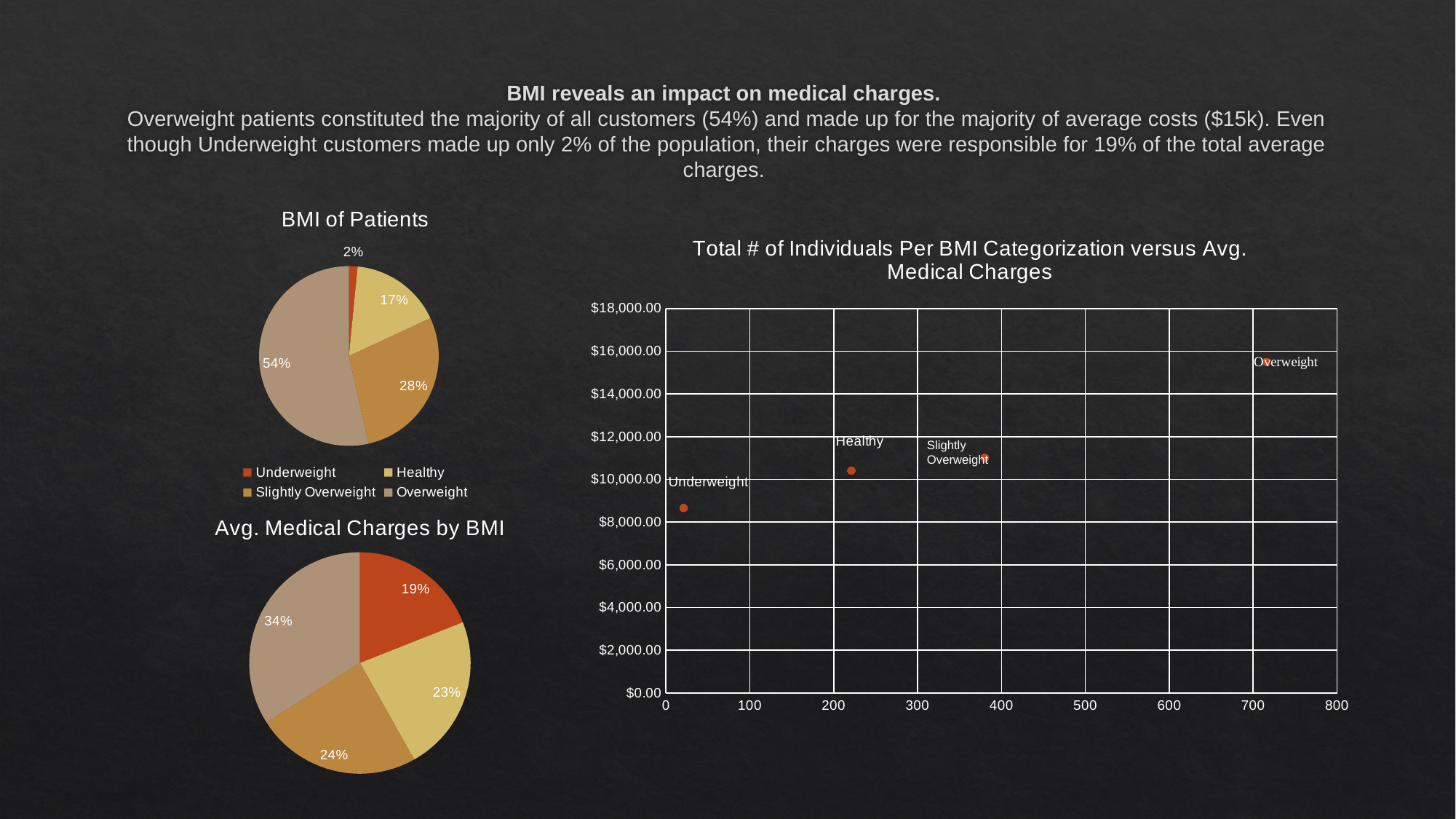

# BMI reveals an impact on medical charges. Overweight patients constituted the majority of all customers (54%) and made up for the majority of average costs ($15k). Even though Underweight customers made up only 2% of the population, their charges were responsible for 19% of the total average charges.

### Chart: BMI of Patients

| Category |  |
|---|---|
| Underweight | 0.01569506726457399 |
| Healthy | 0.16517189835575485 |
| Slightly Overweight | 0.28400597907324365 |
| Overweight | 0.5351270553064275 |

### Chart: Total # of Individuals Per BMI Categorization versus Avg. Medical Charges

| Category |  |
|---|---|
Slightly Overweight

### Chart: Avg. Medical Charges by BMI

| Category |  |
|---|---|
| Underweight | 0.1900231512079567 |
| Healthy | 0.22837358915711223 |
| Slightly Overweight | 0.24158470357110226 |
| Overweight | 0.34001855606382875 |